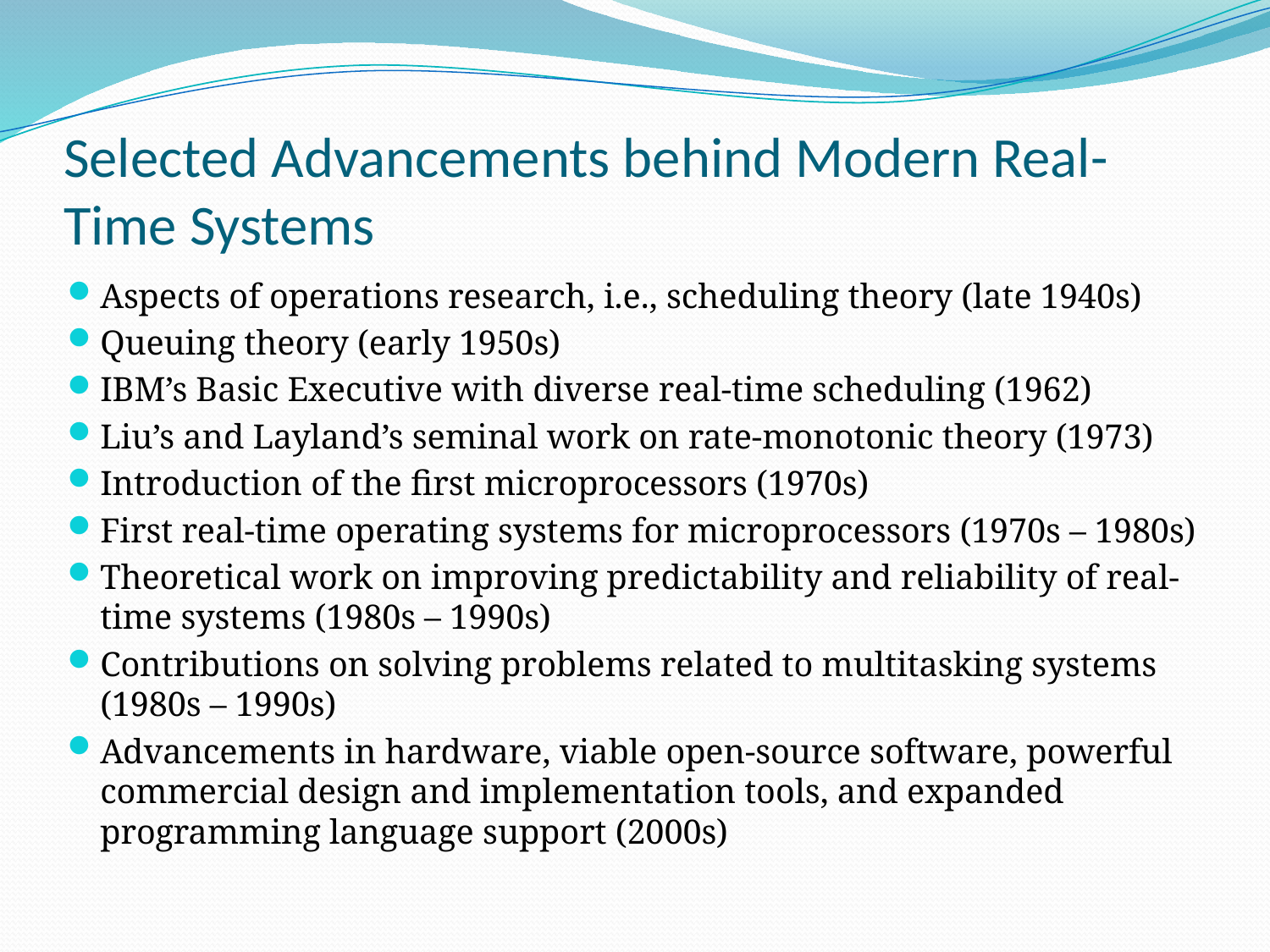

# Selected Advancements behind Modern Real-Time Systems
Aspects of operations research, i.e., scheduling theory (late 1940s)
Queuing theory (early 1950s)
IBM’s Basic Executive with diverse real-time scheduling (1962)
Liu’s and Layland’s seminal work on rate-monotonic theory (1973)
Introduction of the first microprocessors (1970s)
First real-time operating systems for microprocessors (1970s – 1980s)
Theoretical work on improving predictability and reliability of real-time systems (1980s – 1990s)
Contributions on solving problems related to multitasking systems (1980s – 1990s)
Advancements in hardware, viable open-source software, powerful commercial design and implementation tools, and expanded programming language support (2000s)